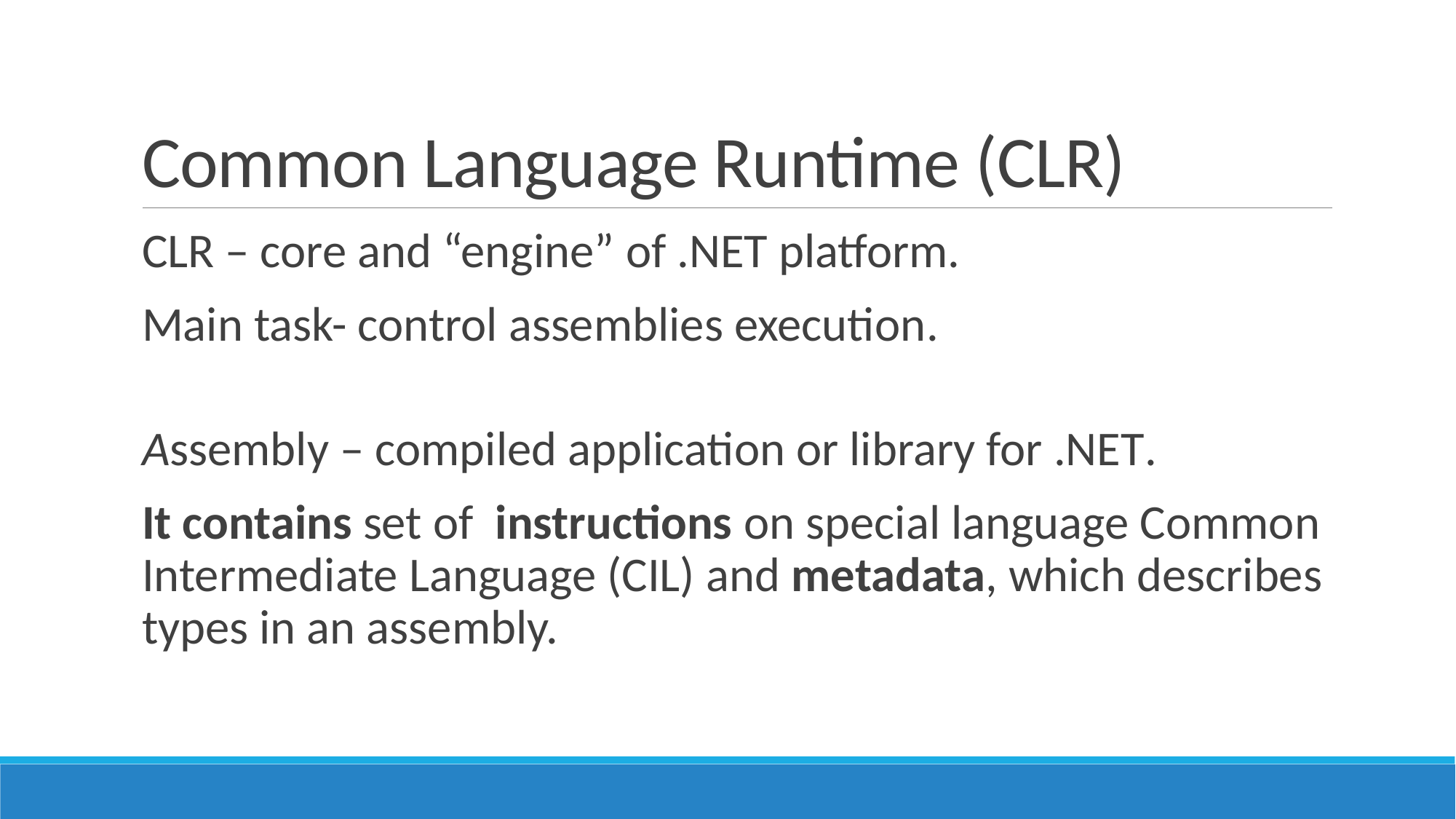

# Common Language Runtime (CLR)
CLR – core and “engine” of .NET platform.
Main task- control assemblies execution.

Assembly – compiled application or library for .NET.
It contains set of  instructions on special language Common Intermediate Language (CIL) and metadata, which describes types in an assembly.